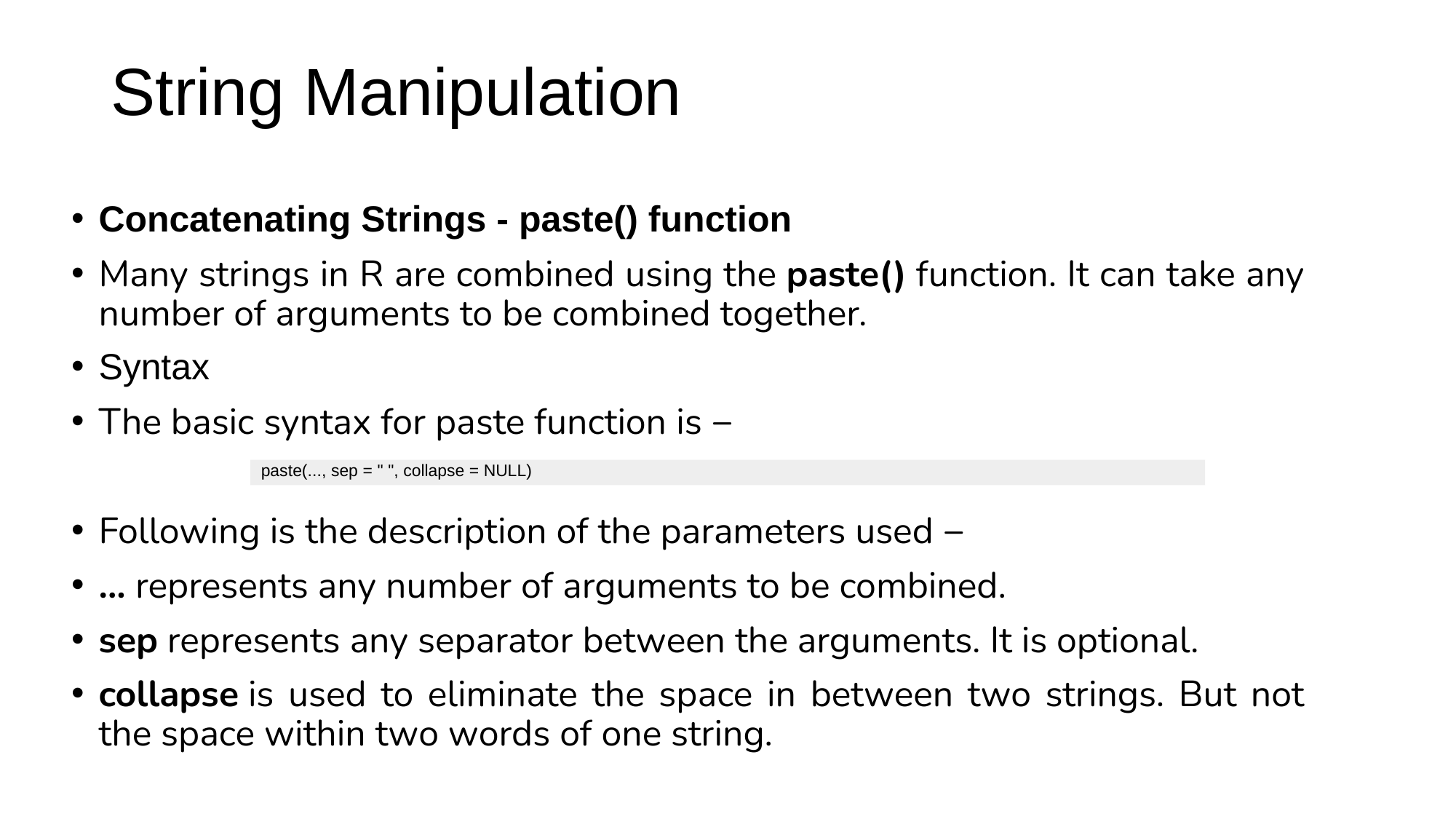

# String Manipulation
Concatenating Strings - paste() function
Many strings in R are combined using the paste() function. It can take any number of arguments to be combined together.
Syntax
The basic syntax for paste function is −

Following is the description of the parameters used −
... represents any number of arguments to be combined.
sep represents any separator between the arguments. It is optional.
collapse is used to eliminate the space in between two strings. But not the space within two words of one string.

paste(..., sep = " ", collapse = NULL)